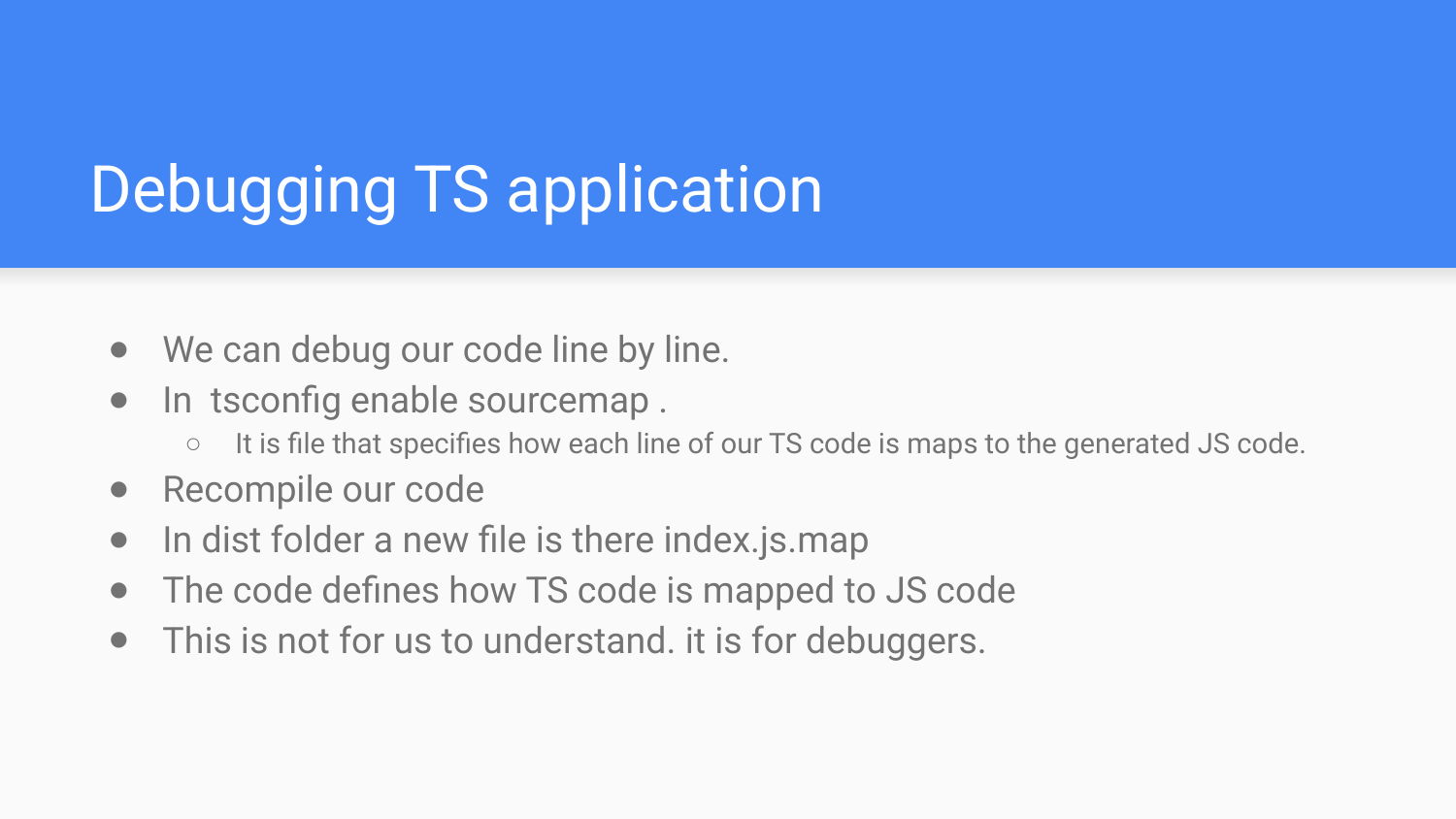

# Debugging TS application
We can debug our code line by line.
In  tsconfig enable sourcemap .
It is file that specifies how each line of our TS code is maps to the generated JS code.
Recompile our code
In dist folder a new file is there index.js.map
The code defines how TS code is mapped to JS code
This is not for us to understand. it is for debuggers.